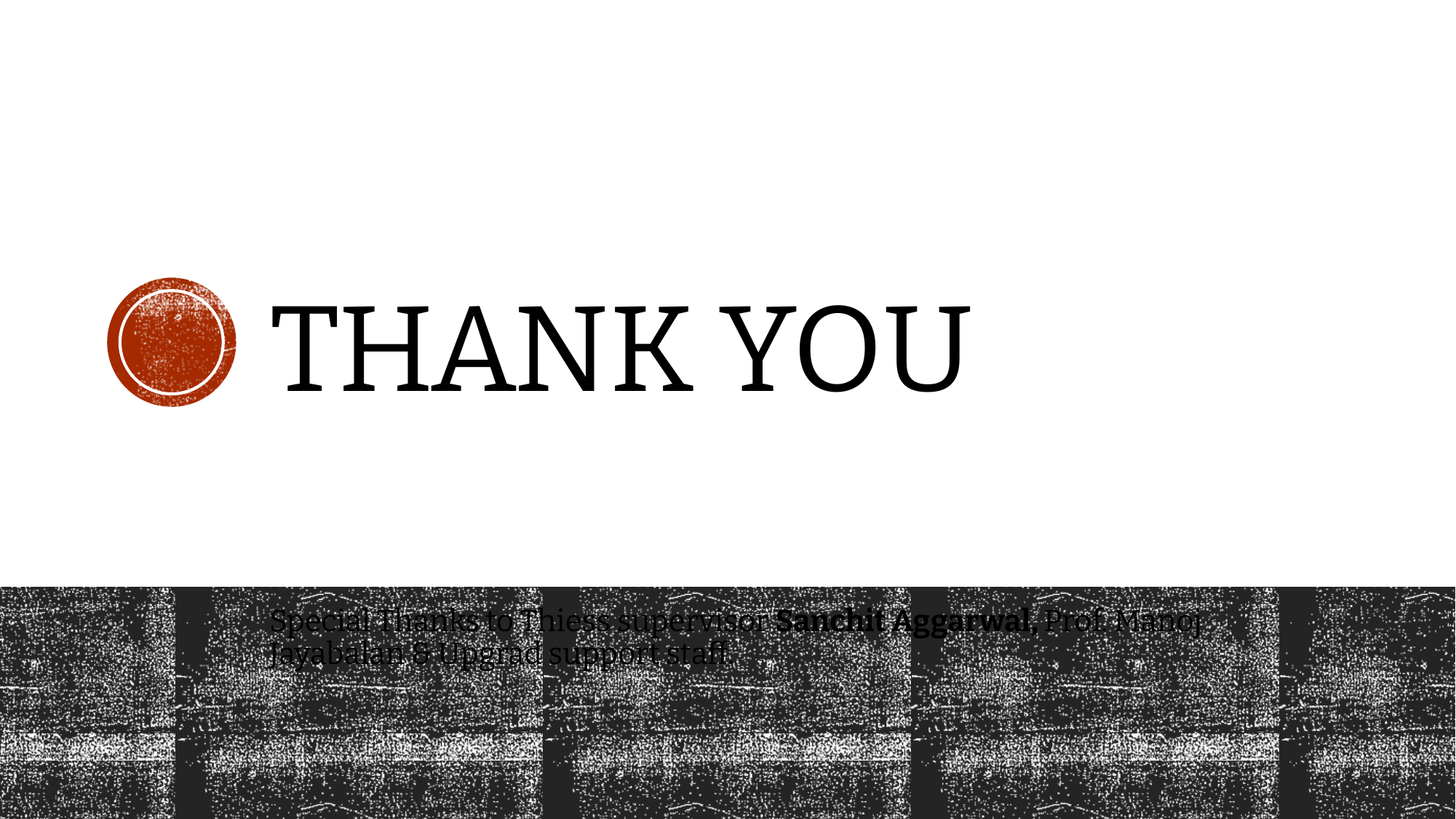

# Thank you
Special Thanks to Thiess supervisor Sanchit Aggarwal, Prof. Manoj Jayabalan & Upgrad support staff.